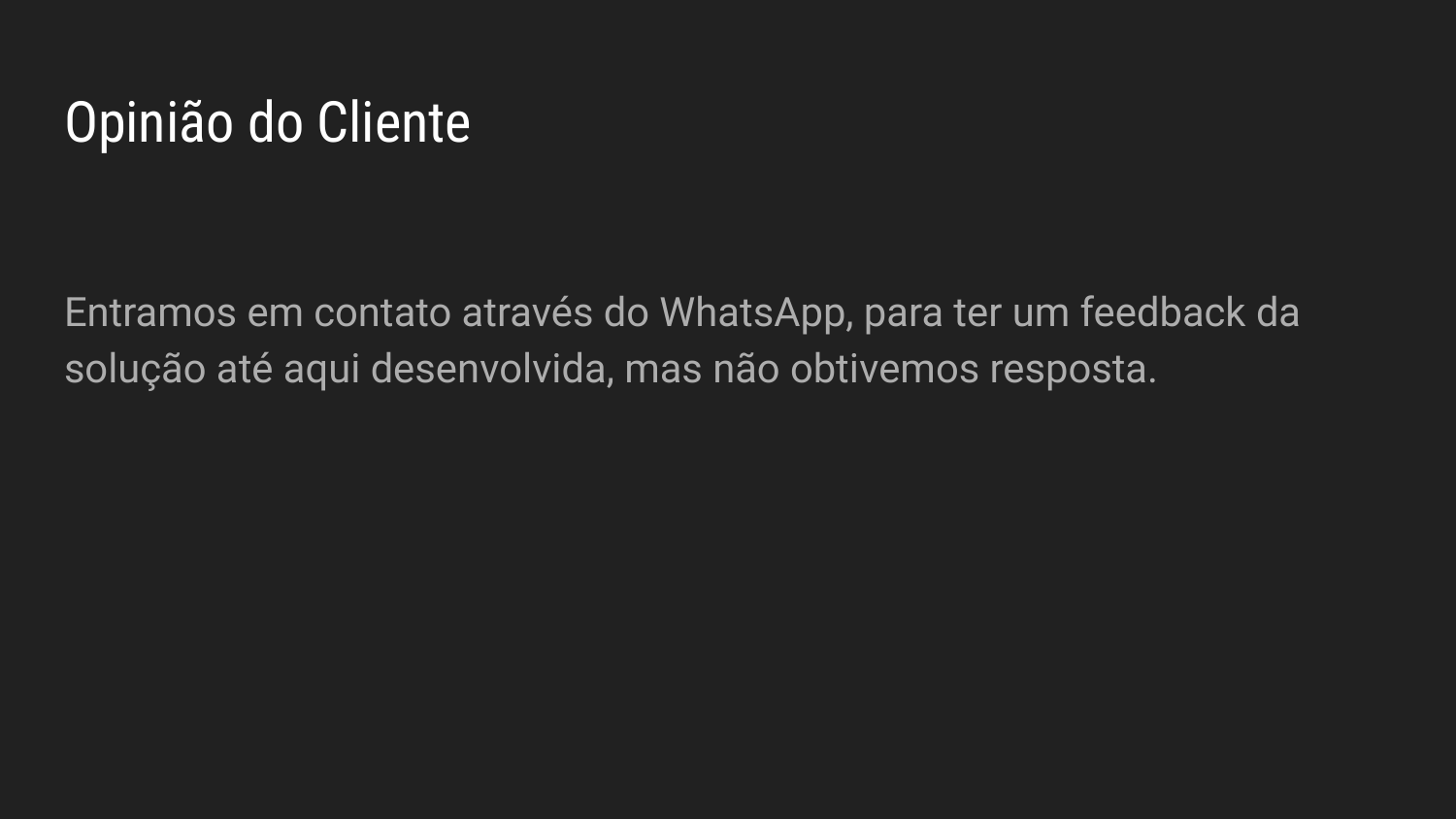

# Opinião do Cliente

Entramos em contato através do WhatsApp, para ter um feedback da solução até aqui desenvolvida, mas não obtivemos resposta.